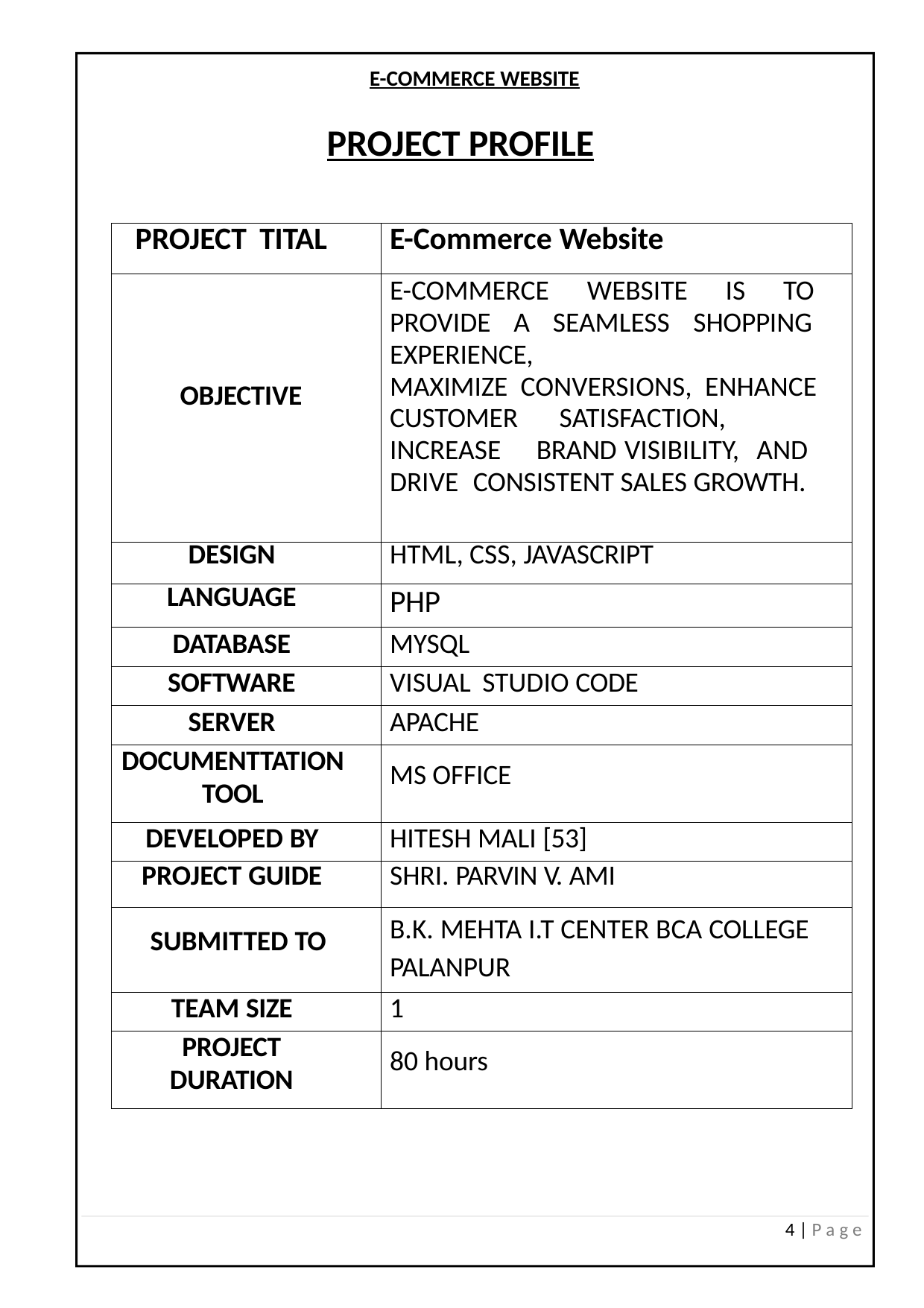

E-COMMERCE WEBSITE
# PROJECT PROFILE
| PROJECT TITAL | E-Commerce Website |
| --- | --- |
| OBJECTIVE | E-COMMERCE WEBSITE IS TO PROVIDE A SEAMLESS SHOPPING EXPERIENCE, MAXIMIZE CONVERSIONS, ENHANCE CUSTOMER SATISFACTION, INCREASE BRAND VISIBILITY, AND DRIVE CONSISTENT SALES GROWTH. |
| DESIGN | HTML, CSS, JAVASCRIPT |
| LANGUAGE | PHP |
| DATABASE | MYSQL |
| SOFTWARE | VISUAL STUDIO CODE |
| SERVER | APACHE |
| DOCUMENTTATION TOOL | MS OFFICE |
| DEVELOPED BY | HITESH MALI [53] |
| PROJECT GUIDE | SHRI. PARVIN V. AMI |
| SUBMITTED TO | B.K. MEHTA I.T CENTER BCA COLLEGE PALANPUR |
| TEAM SIZE | 1 |
| PROJECT DURATION | 80 hours |
4 | P a g e